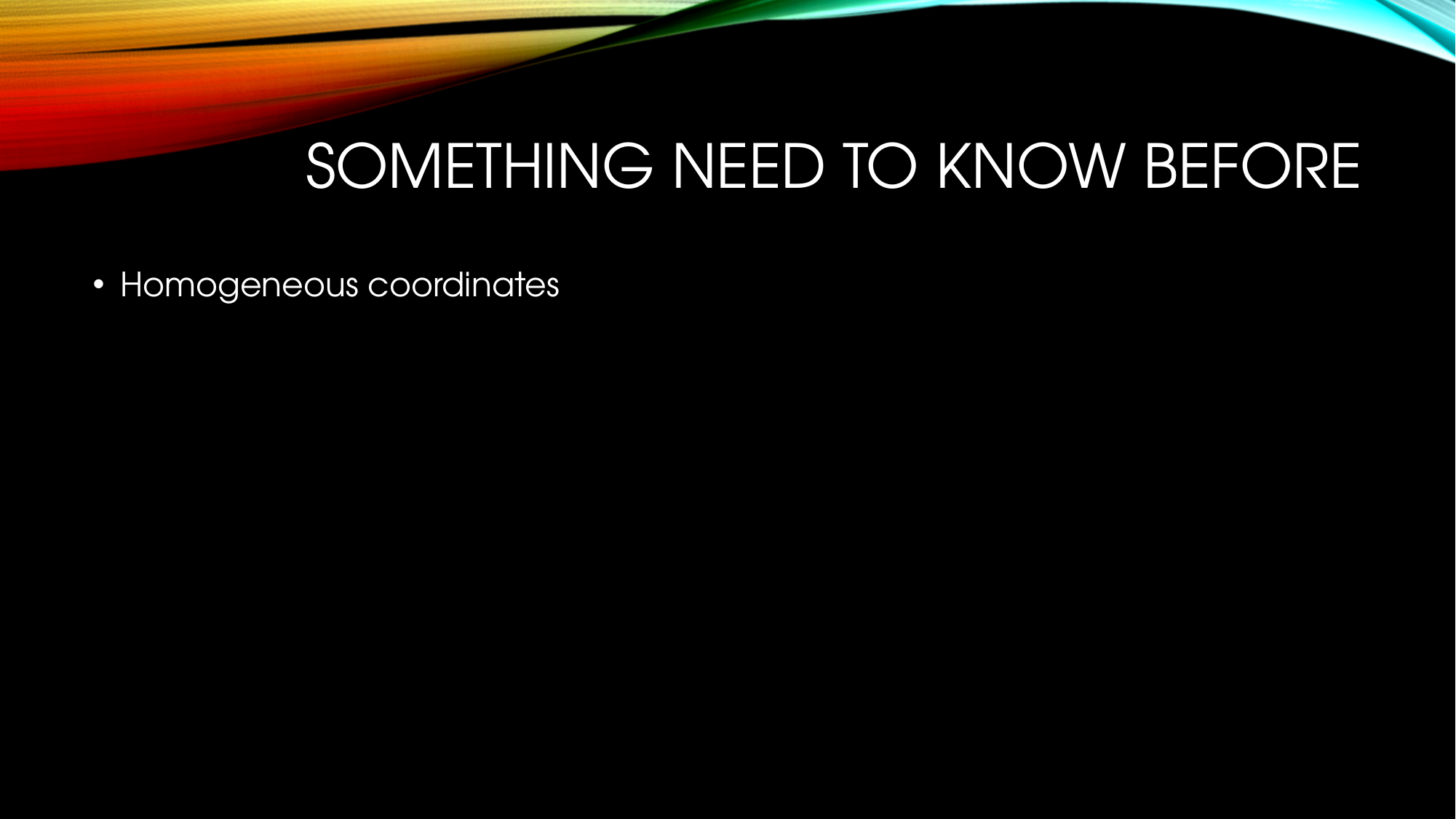

# Something need to know before
Homogeneous coordinates